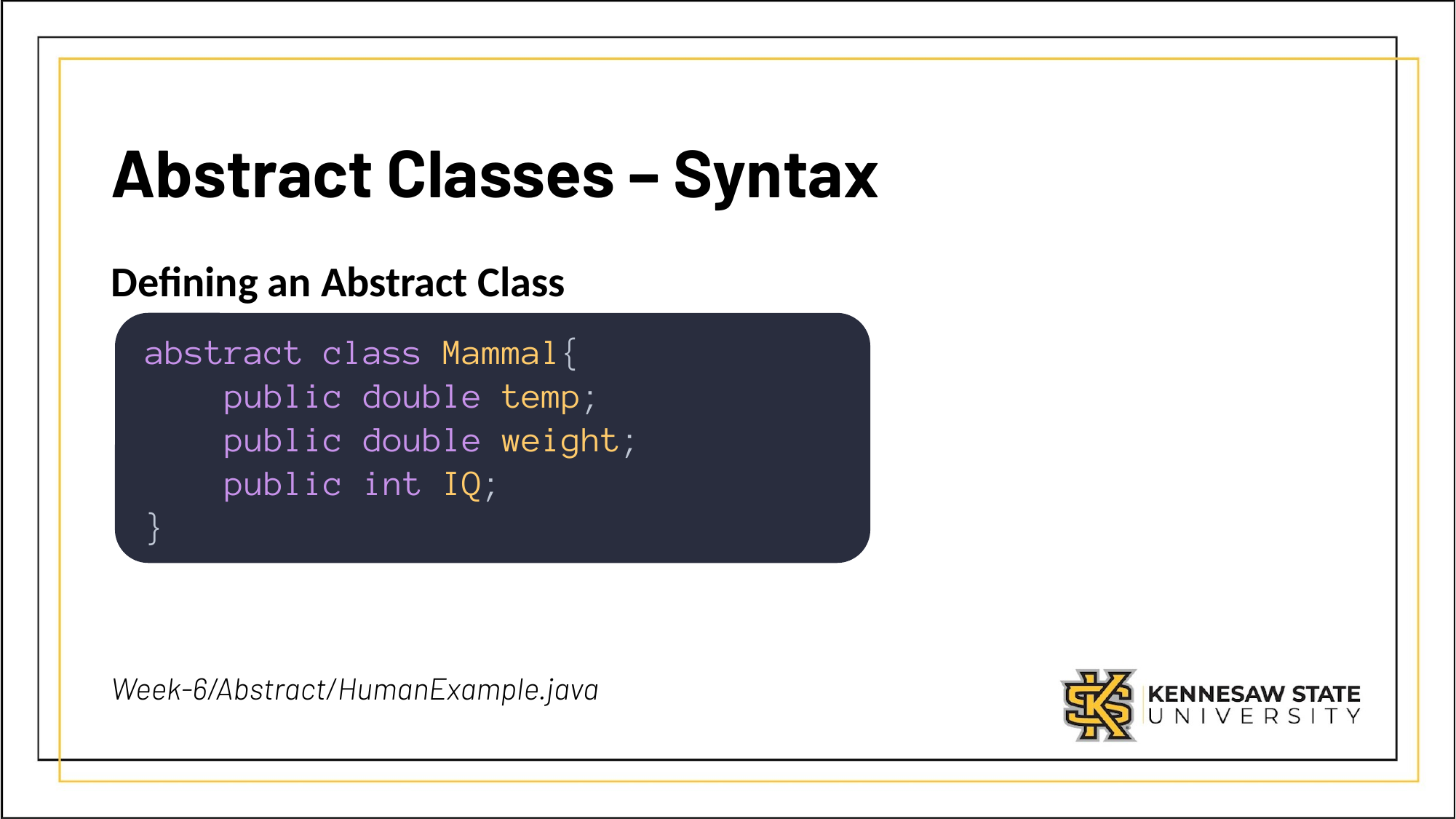

# Abstract Classes – Syntax
Defining an Abstract Class
abstract class Mammal{
    public double temp;
    public double weight;
    public int IQ;
}
Week-6/Abstract/HumanExample.java